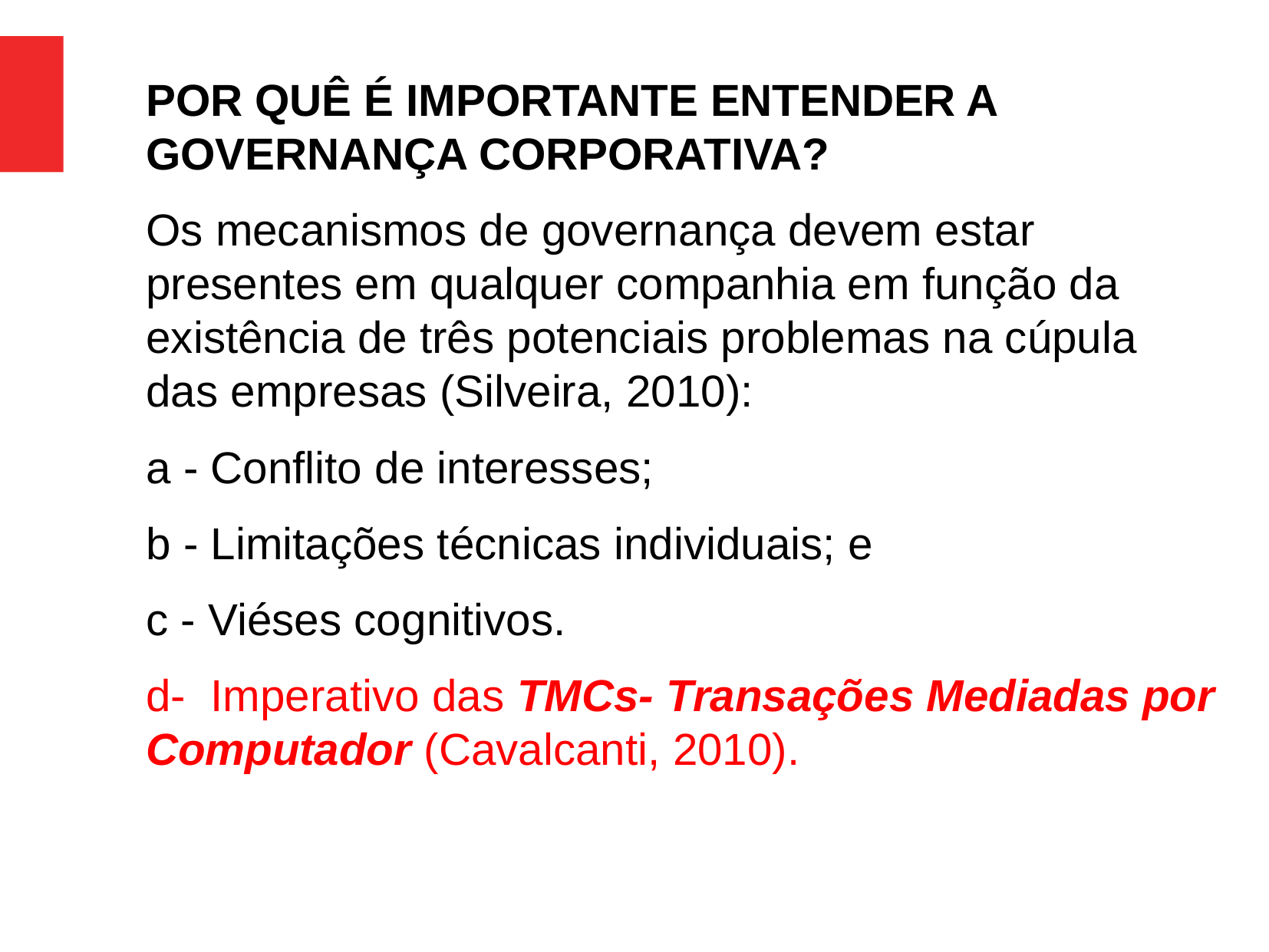

POR QUÊ É IMPORTANTE ENTENDER A GOVERNANÇA CORPORATIVA?
Os mecanismos de governança devem estar presentes em qualquer companhia em função da existência de três potenciais problemas na cúpula das empresas (Silveira, 2010):
a - Conflito de interesses;
b - Limitações técnicas individuais; e
c - Viéses cognitivos.
d-  Imperativo das TMCs- Transações Mediadas por Computador (Cavalcanti, 2010).